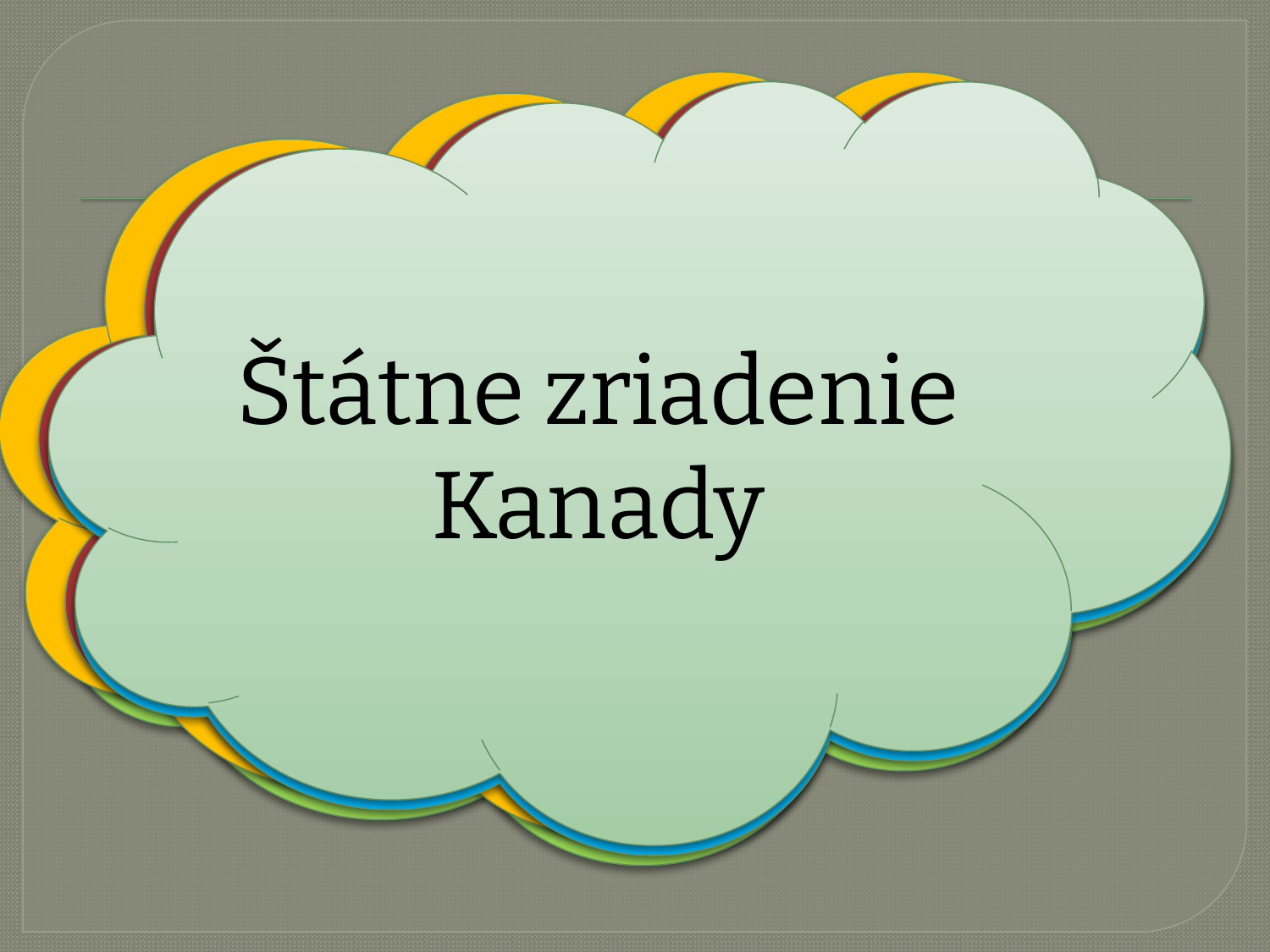

#
Prúd ovplyvňujúci podnebie východnej časti Kanady a USA
Pohorie nachádzajúce sa na východnom pobreží USA
Úradný jazyk Kanady
Štátne zriadenie Kanady
Šija oddeľujúca Severnú Ameriku od Strednej...
Štátne zriadenie USA
Pôvodní obyvatelia USA a Kanady